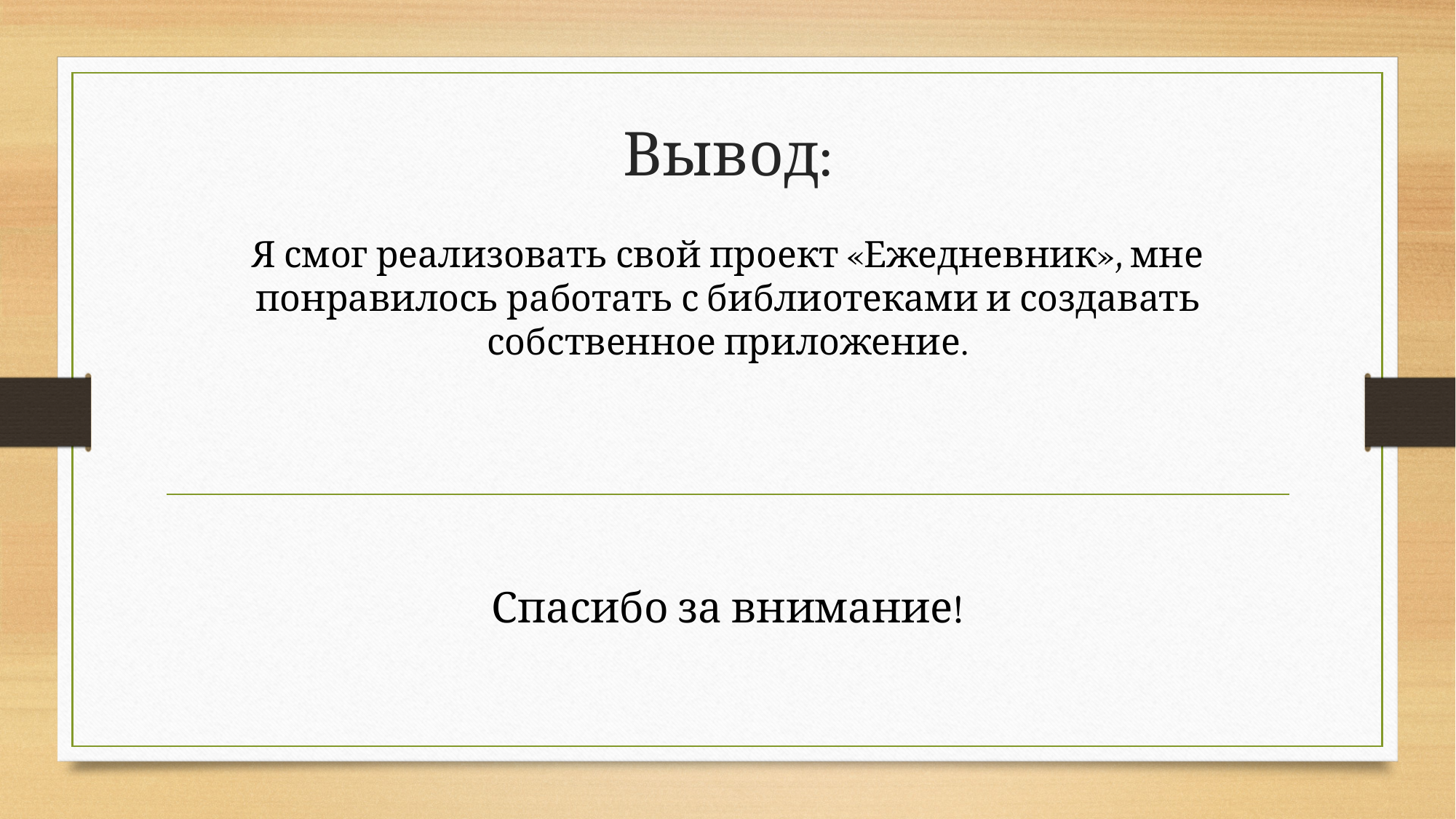

# Вывод:
Я смог реализовать свой проект «Ежедневник», мне понравилось работать с библиотеками и создавать собственное приложение.
Спасибо за внимание!